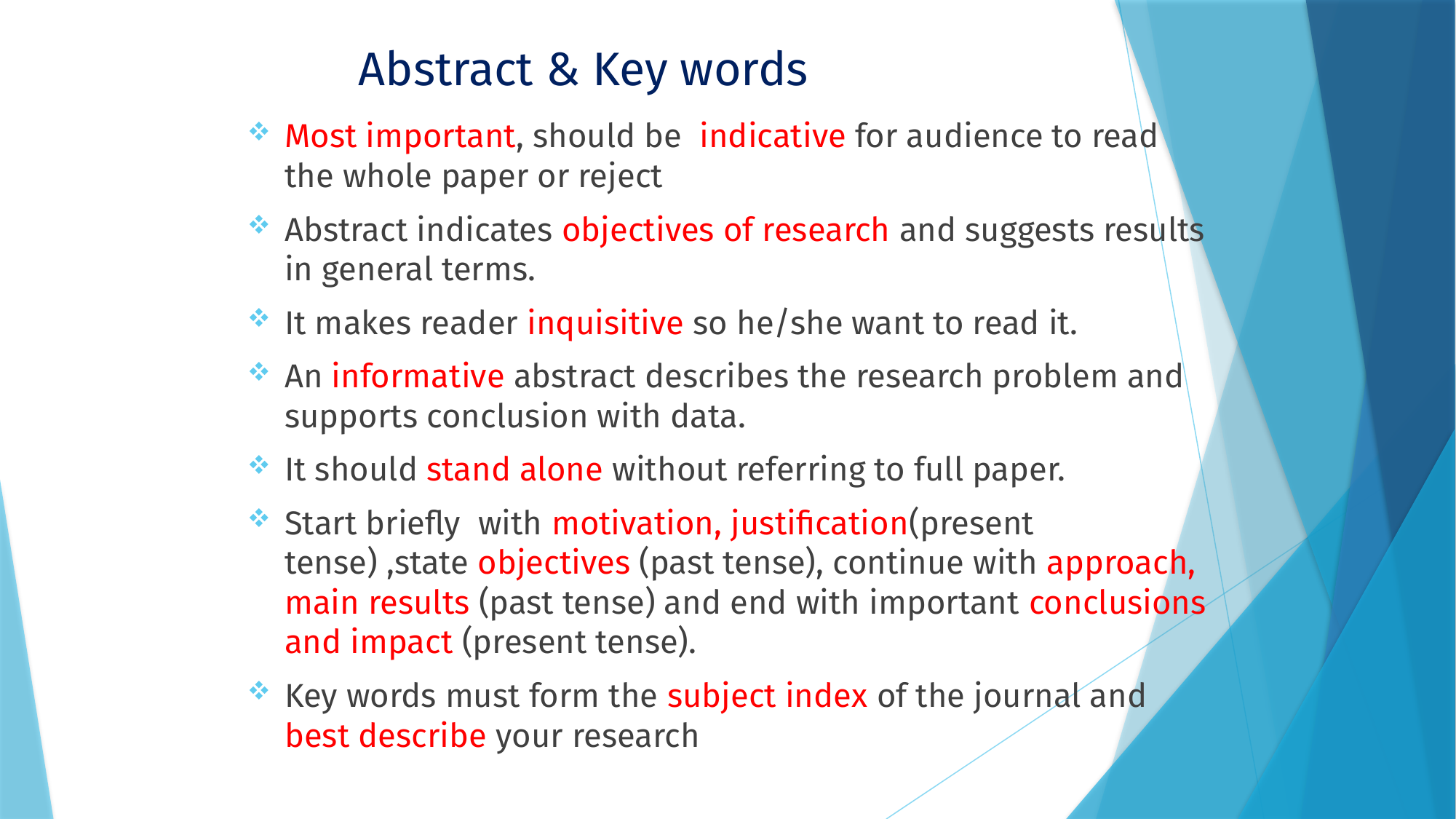

# Abstract & Key words
Most important, should be  indicative for audience to read the whole paper or reject
Abstract indicates objectives of research and suggests results in general terms.
It makes reader inquisitive so he/she want to read it.
An informative abstract describes the research problem and supports conclusion with data.
It should stand alone without referring to full paper.
Start briefly  with motivation, justification(present tense) ,state objectives (past tense), continue with approach, main results (past tense) and end with important conclusions and impact (present tense).
Key words must form the subject index of the journal and best describe your research